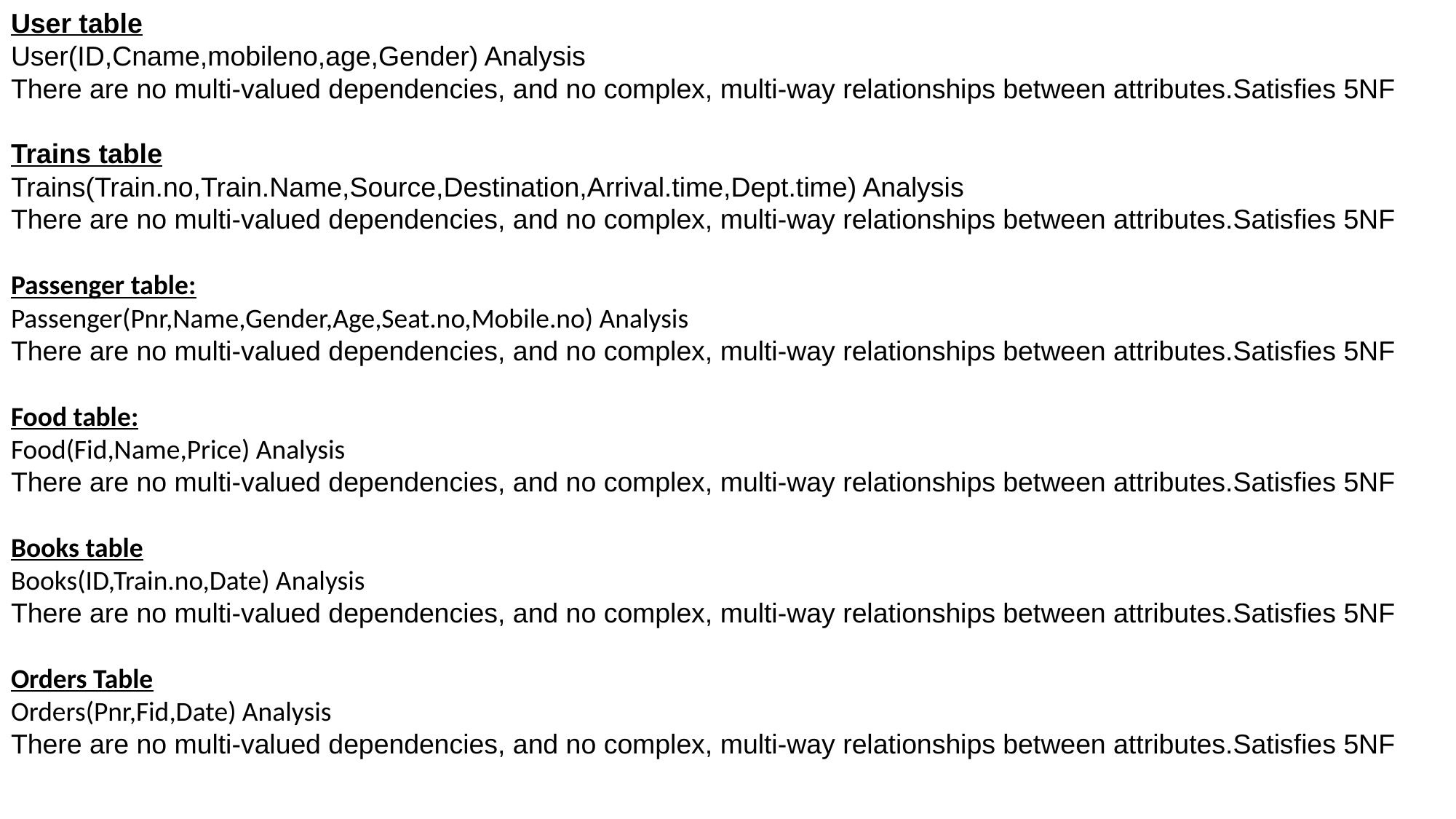

User table
User(ID,Cname,mobileno,age,Gender) Analysis
There are no multi-valued dependencies, and no complex, multi-way relationships between attributes.Satisfies 5NF

Trains table
Trains(Train.no,Train.Name,Source,Destination,Arrival.time,Dept.time) Analysis
There are no multi-valued dependencies, and no complex, multi-way relationships between attributes.Satisfies 5NF

Passenger table:
Passenger(Pnr,Name,Gender,Age,Seat.no,Mobile.no) Analysis
There are no multi-valued dependencies, and no complex, multi-way relationships between attributes.Satisfies 5NF

Food table:
Food(Fid,Name,Price) Analysis
There are no multi-valued dependencies, and no complex, multi-way relationships between attributes.Satisfies 5NF

Books table
Books(ID,Train.no,Date) Analysis
There are no multi-valued dependencies, and no complex, multi-way relationships between attributes.Satisfies 5NF

Orders Table
Orders(Pnr,Fid,Date) Analysis
There are no multi-valued dependencies, and no complex, multi-way relationships between attributes.Satisfies 5NF